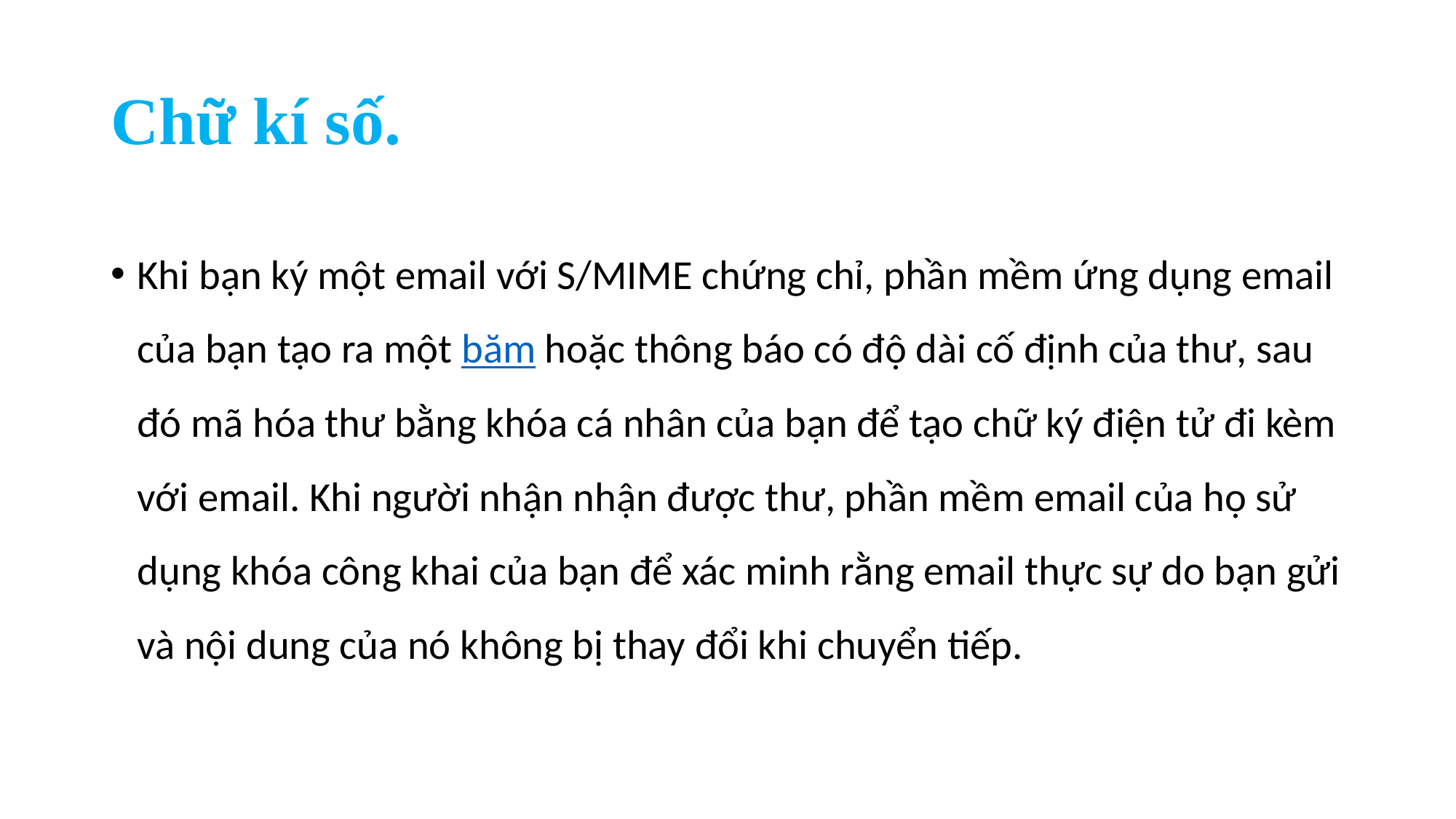

# Chữ kí số.
Khi bạn ký một email với S/MIME chứng chỉ, phần mềm ứng dụng email của bạn tạo ra một băm hoặc thông báo có độ dài cố định của thư, sau đó mã hóa thư bằng khóa cá nhân của bạn để tạo chữ ký điện tử đi kèm với email. Khi người nhận nhận được thư, phần mềm email của họ sử dụng khóa công khai của bạn để xác minh rằng email thực sự do bạn gửi và nội dung của nó không bị thay đổi khi chuyển tiếp.